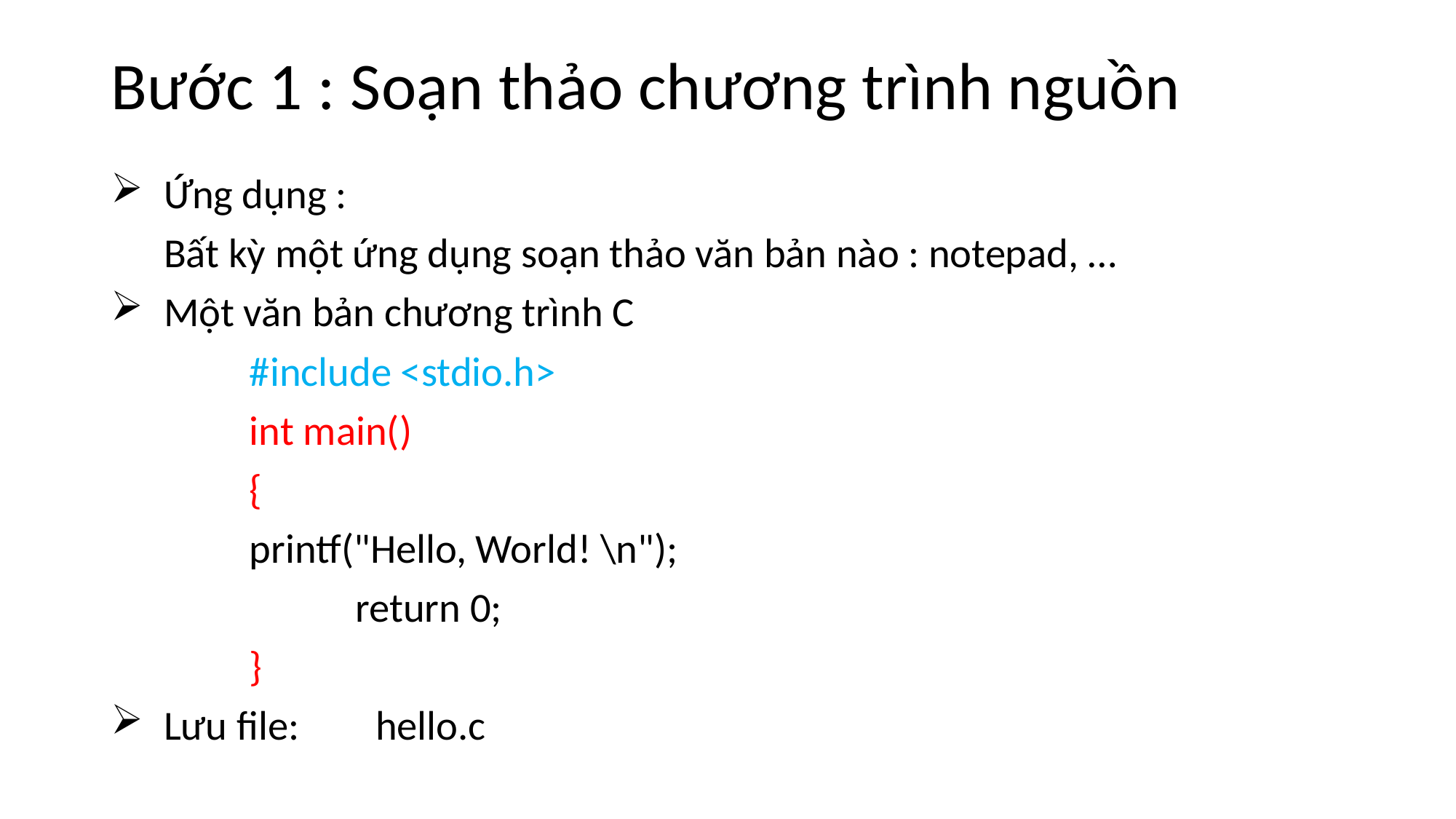

# Bước 1 : Soạn thảo chương trình nguồn
Ứng dụng :
Bất kỳ một ứng dụng soạn thảo văn bản nào : notepad, …
Một văn bản chương trình C
#include <stdio.h>
int main()
{
	printf("Hello, World! \n");
   	return 0;
}
Lưu file:	hello.c